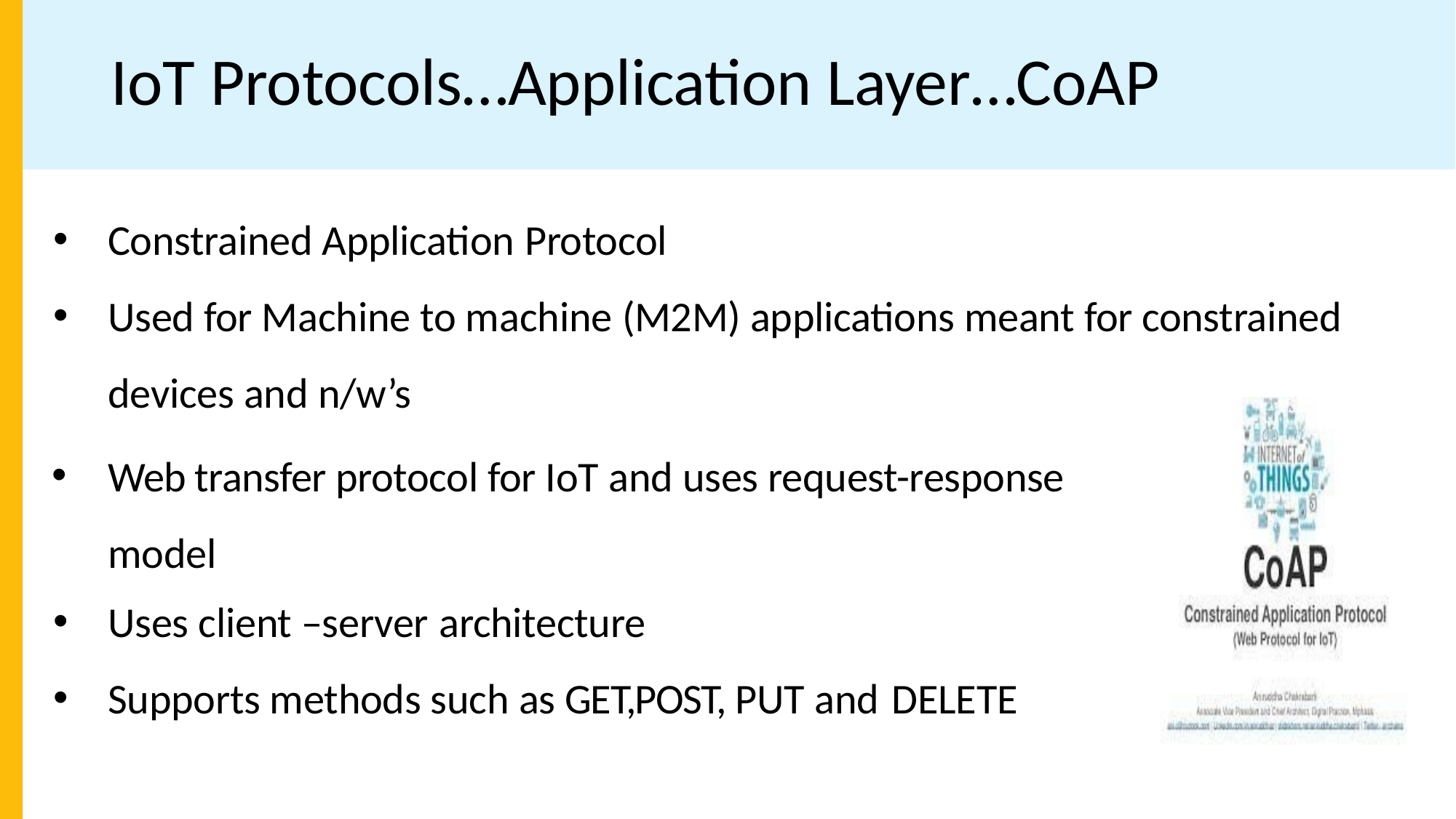

# IoT Protocols…Application Layer…CoAP
Constrained Application Protocol
Used for Machine to machine (M2M) applications meant for constrained  devices and n/w’s
Web transfer protocol for IoT and uses request-response  model
Uses client –server architecture
Supports methods such as GET,POST, PUT and DELETE